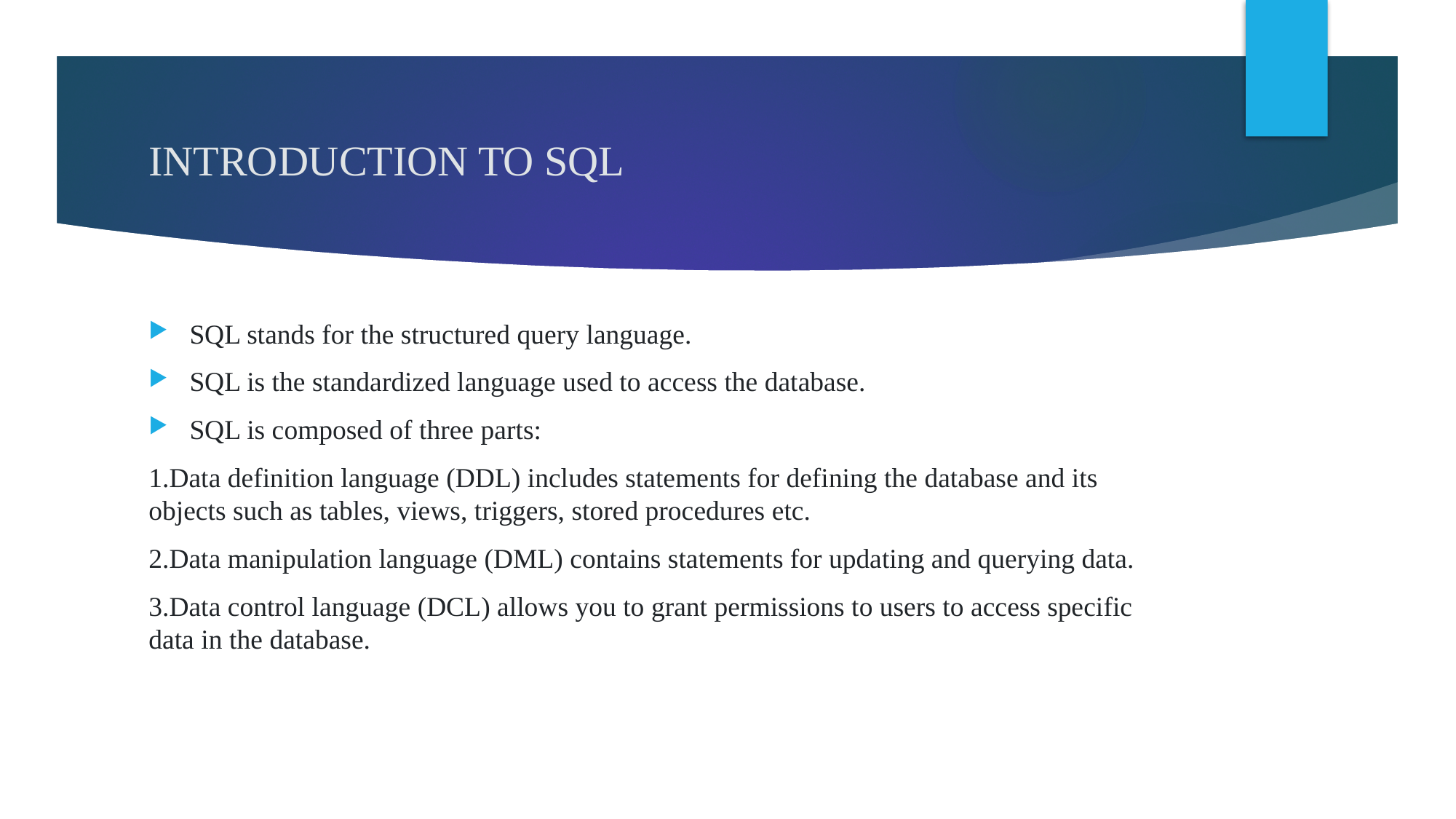

# INTRODUCTION TO SQL
SQL stands for the structured query language.
SQL is the standardized language used to access the database.
SQL is composed of three parts:
1.Data definition language (DDL) includes statements for defining the database and its objects such as tables, views, triggers, stored procedures etc.
2.Data manipulation language (DML) contains statements for updating and querying data.
3.Data control language (DCL) allows you to grant permissions to users to access specific data in the database.